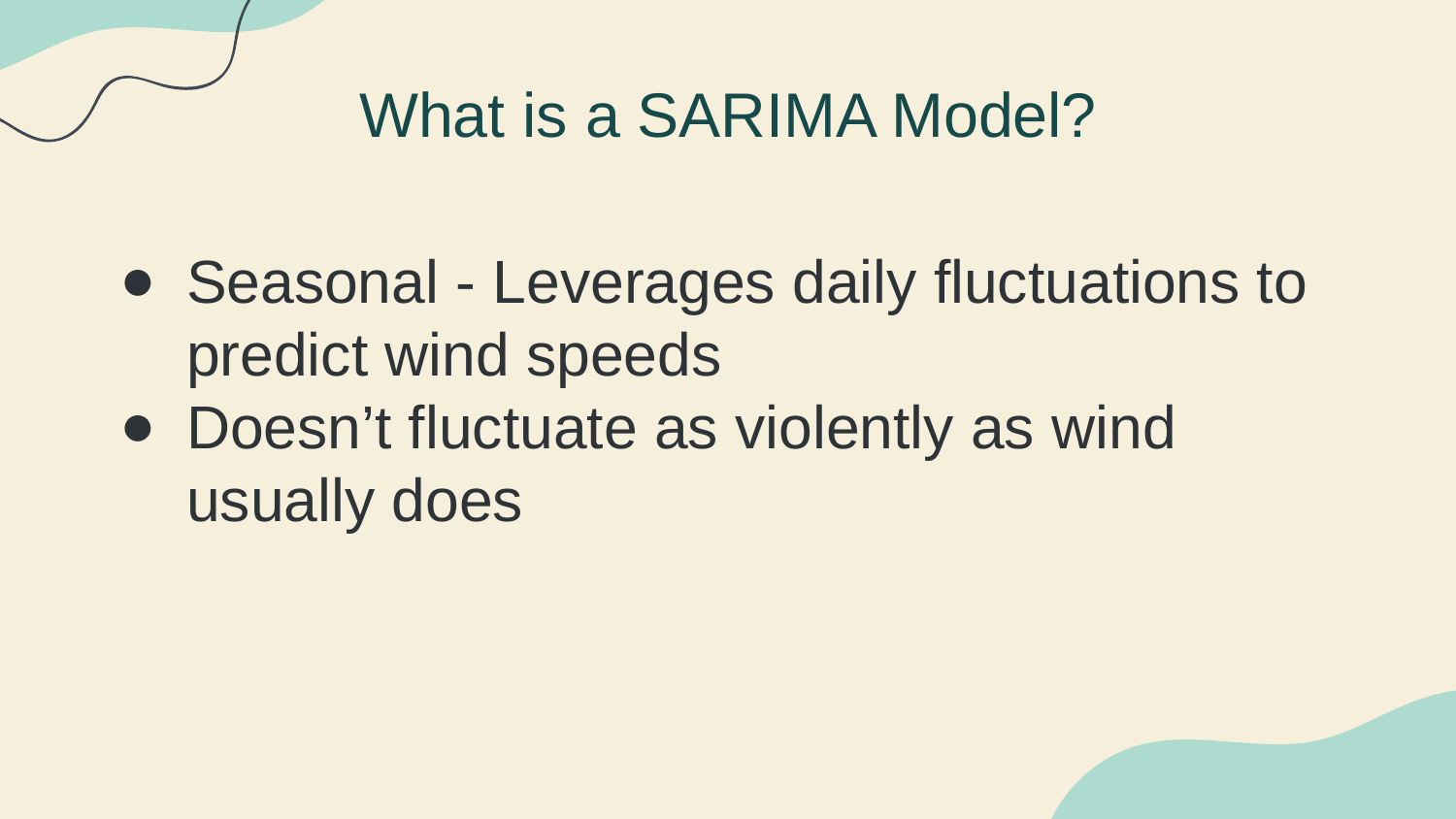

# What is a SARIMA Model?
Seasonal - Leverages daily fluctuations to predict wind speeds
Doesn’t fluctuate as violently as wind usually does